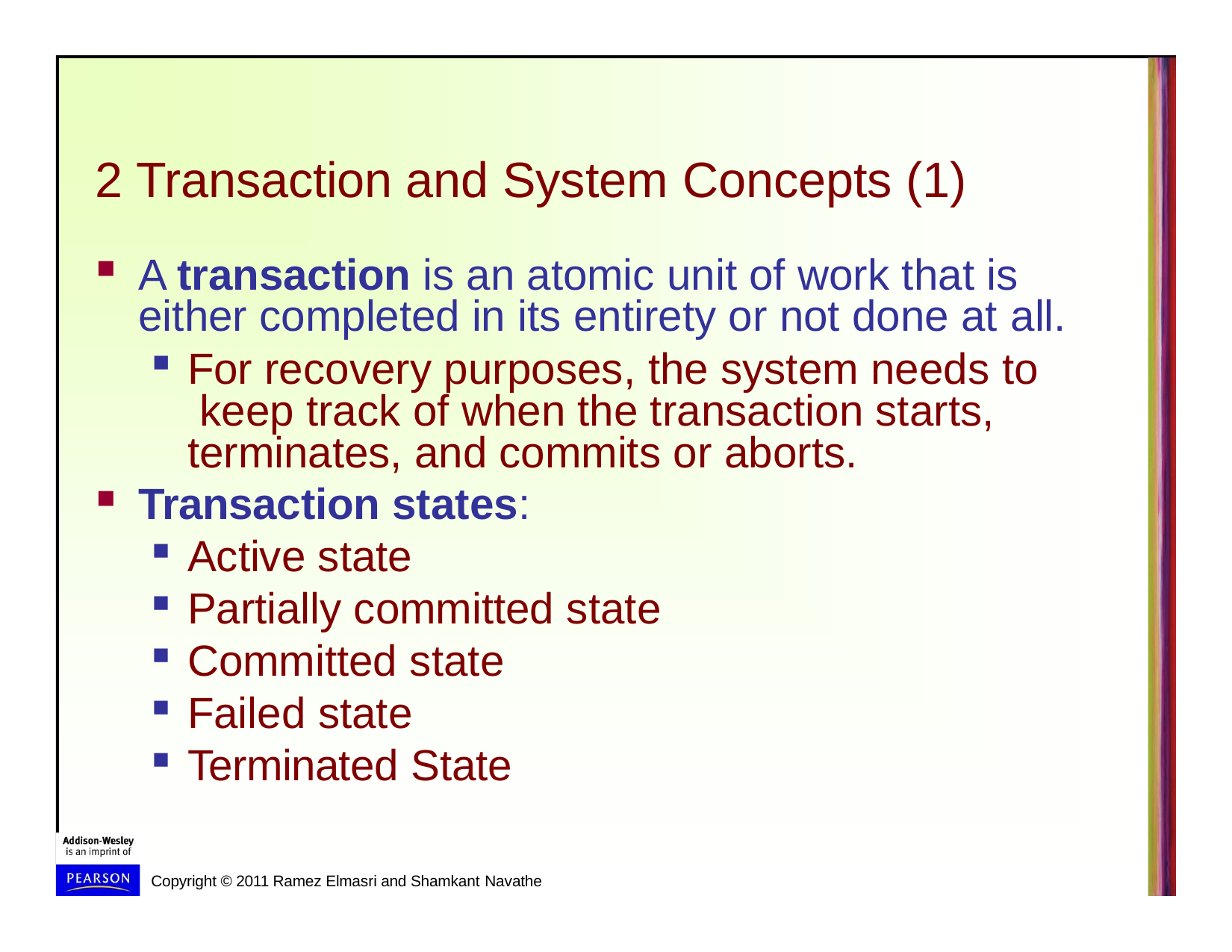

# 2 Transaction and System Concepts (1)
A transaction is an atomic unit of work that is  either completed in its entirety or not done at all.
For recovery purposes, the system needs to  keep track of when the transaction starts,  terminates, and commits or aborts.
Transaction states:
Active state
Partially committed state
Committed state
Failed state
Terminated State
Copyright © 2011 Ramez Elmasri and Shamkant Navathe